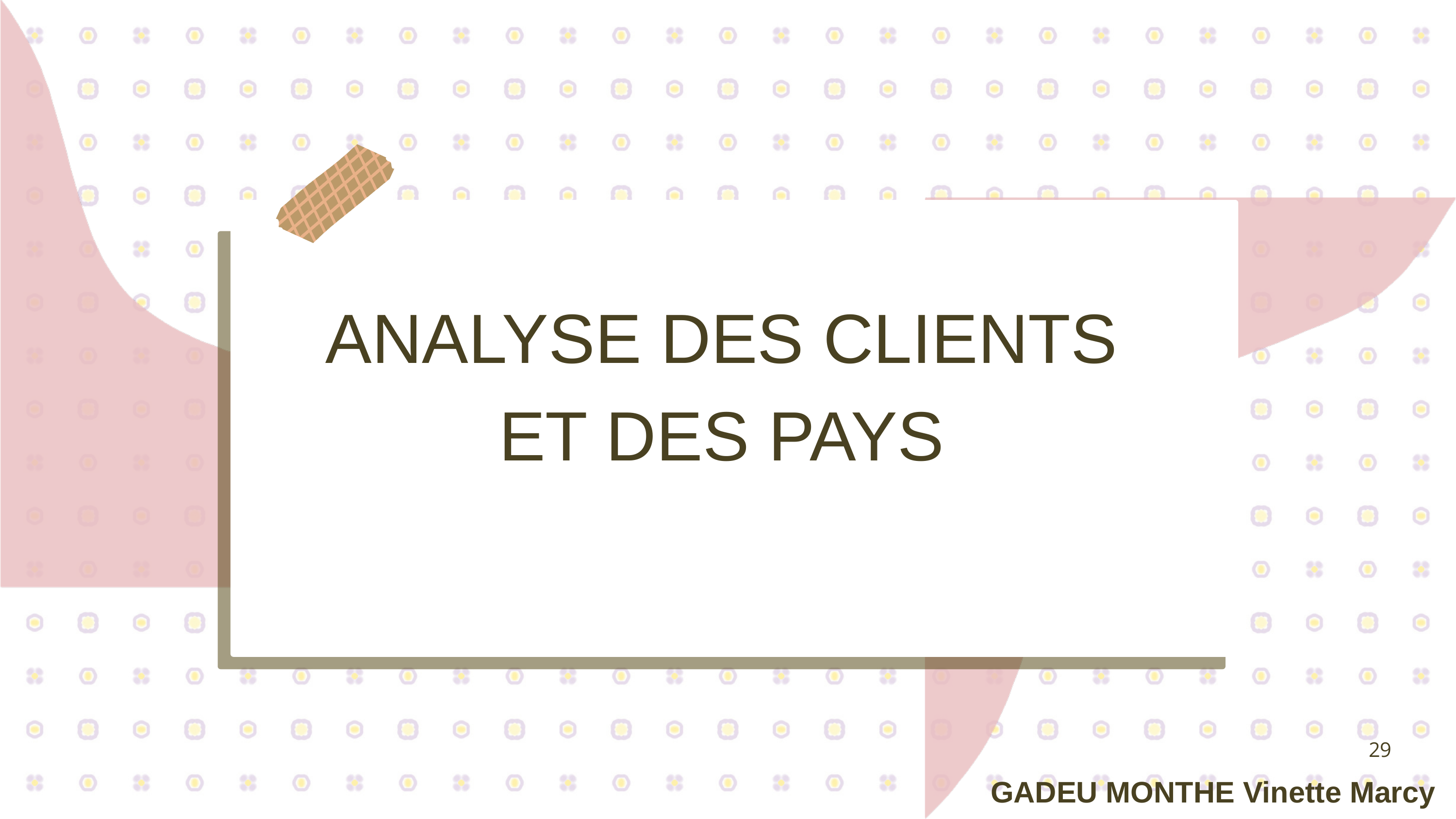

ANALYSE DES CLIENTS ET DES PAYS
29
GADEU MONTHE Vinette Marcy